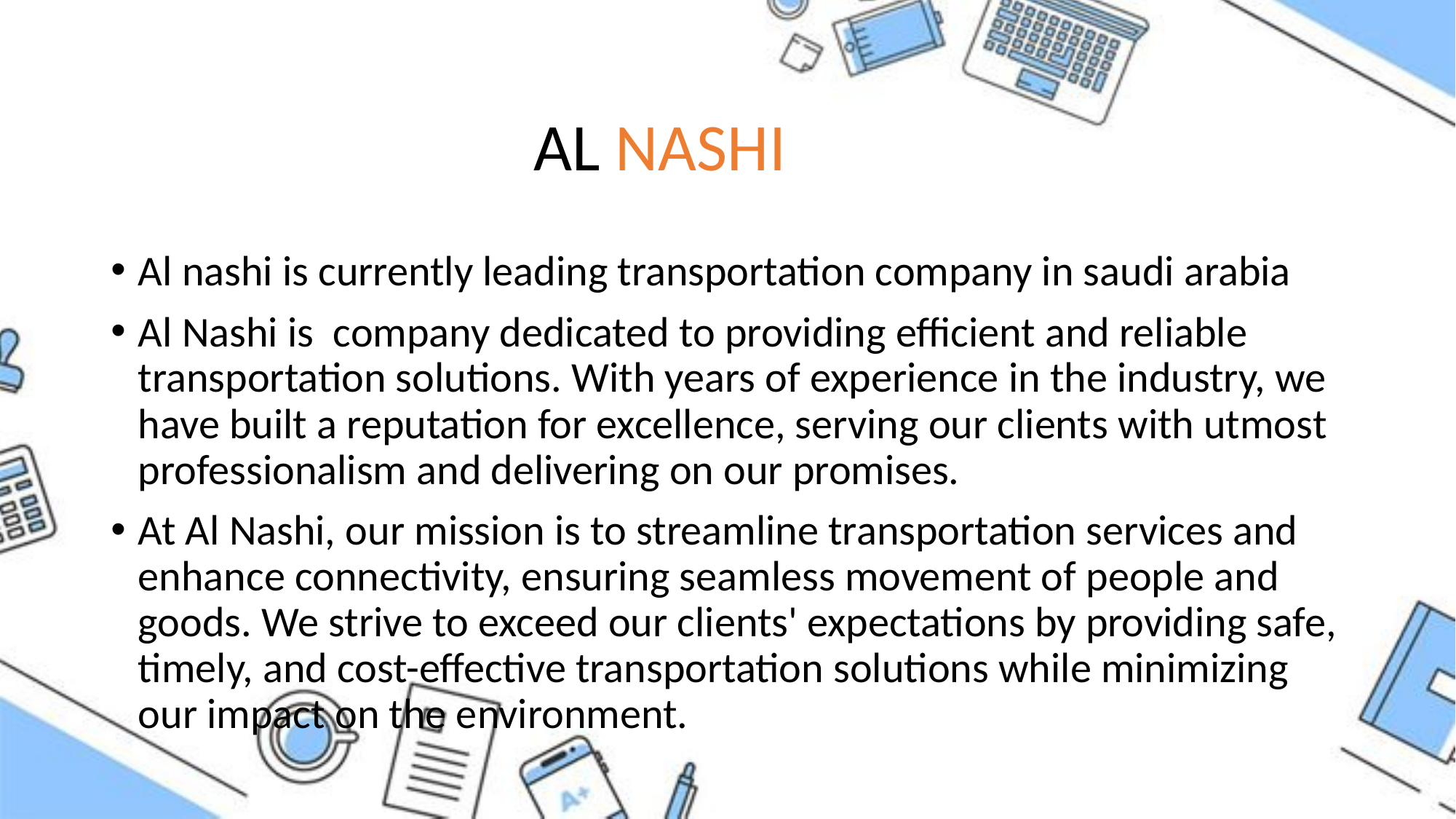

# AL NASHI
Al nashi is currently leading transportation company in saudi arabia
Al Nashi is  company dedicated to providing efficient and reliable transportation solutions. With years of experience in the industry, we have built a reputation for excellence, serving our clients with utmost professionalism and delivering on our promises.
At Al Nashi, our mission is to streamline transportation services and enhance connectivity, ensuring seamless movement of people and goods. We strive to exceed our clients' expectations by providing safe, timely, and cost-effective transportation solutions while minimizing our impact on the environment.